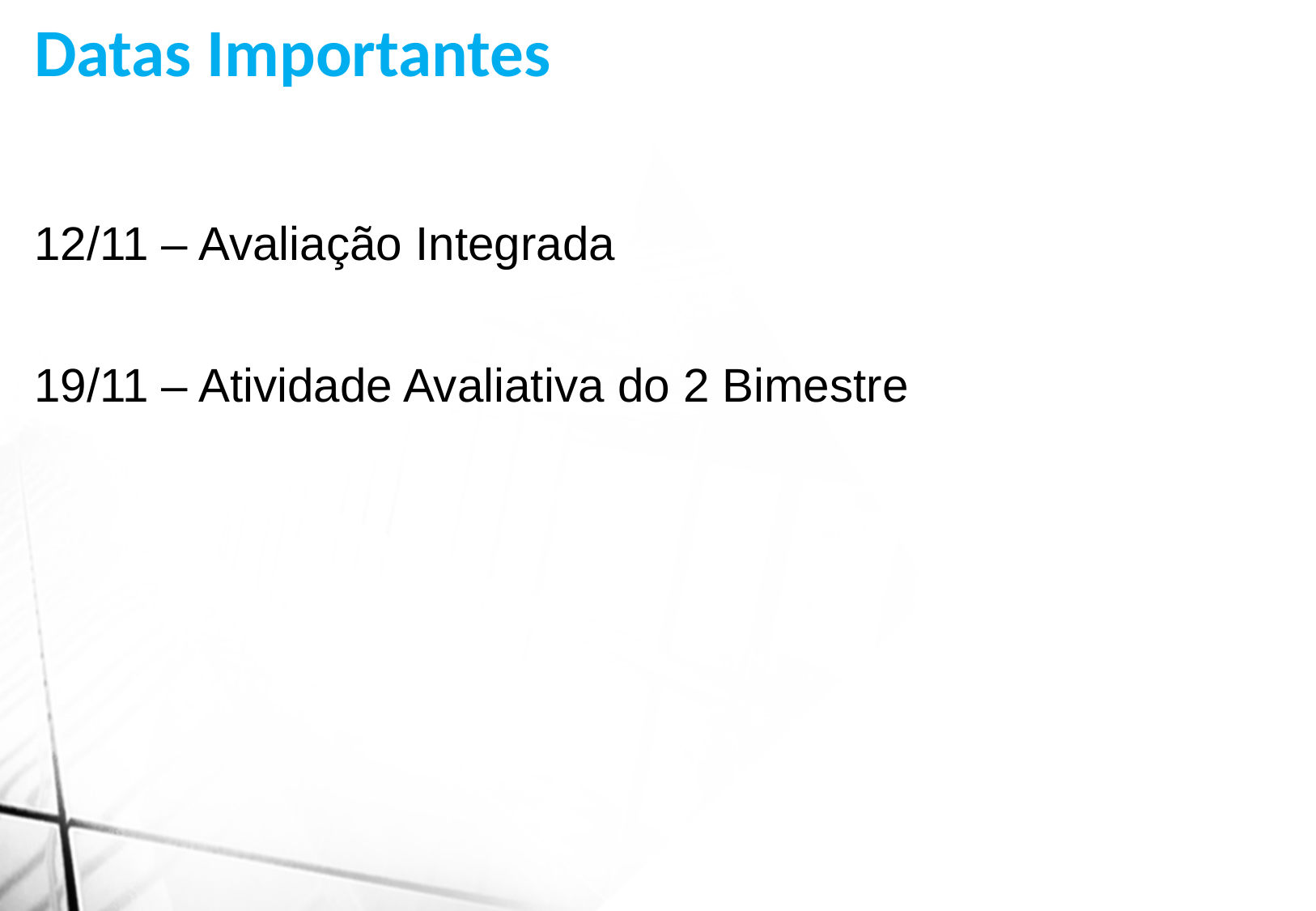

Datas Importantes
12/11 – Avaliação Integrada
19/11 – Atividade Avaliativa do 2 Bimestre